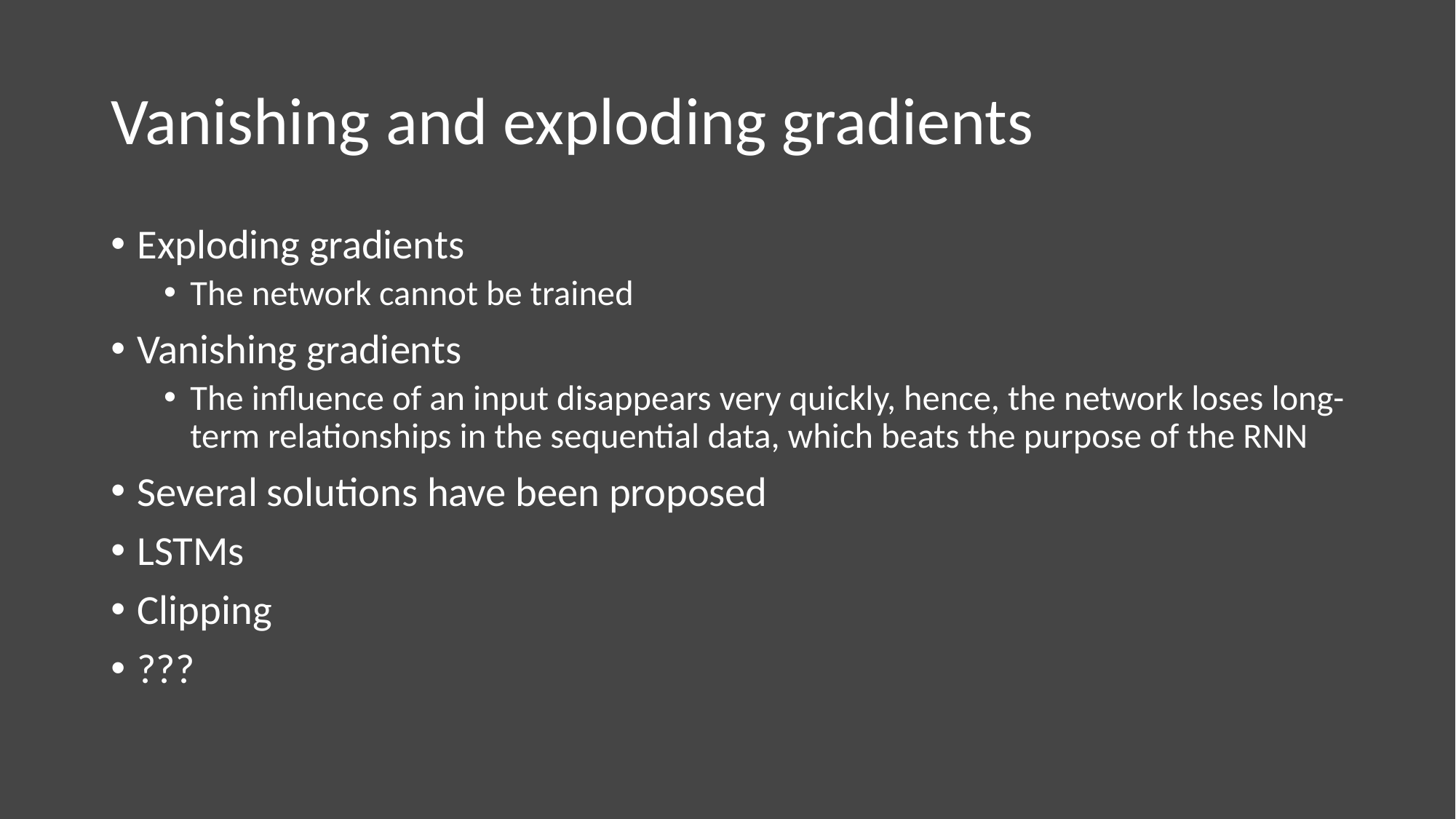

# Vanishing and exploding gradients
Exploding gradients
The network cannot be trained
Vanishing gradients
The influence of an input disappears very quickly, hence, the network loses long-term relationships in the sequential data, which beats the purpose of the RNN
Several solutions have been proposed
LSTMs
Clipping
???